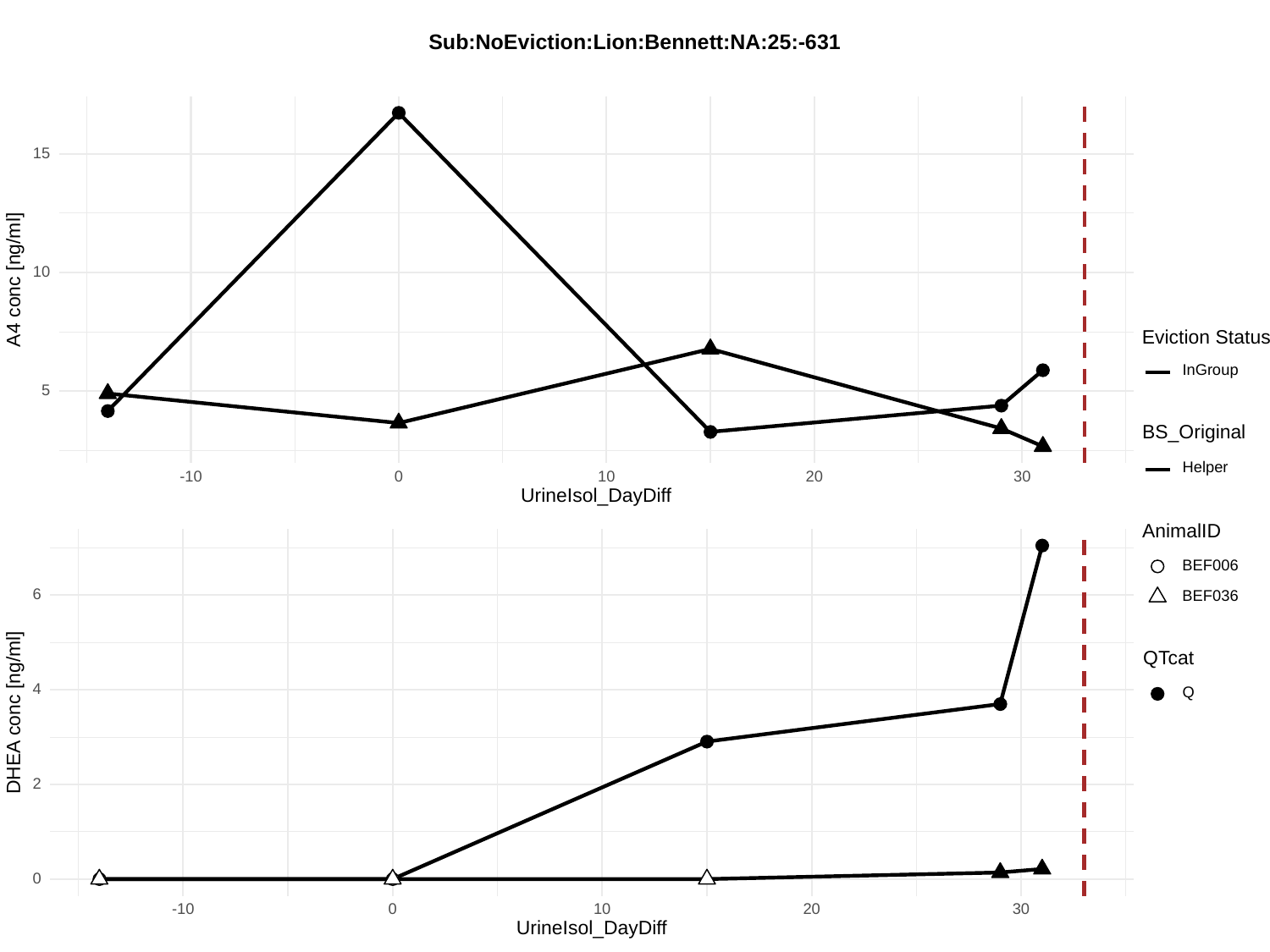

Sub:NoEviction:Lion:Bennett:NA:25:-631

15

10
A4 conc [ng/ml]

Eviction Status

InGroup

5

BS_Original

Helper

30
-10
0
10
20
UrineIsol_DayDiff
AnimalID

BEF006

6
BEF036

QTcat
4
Q

DHEA conc [ng/ml]

2

0

30
-10
0
10
20
UrineIsol_DayDiff